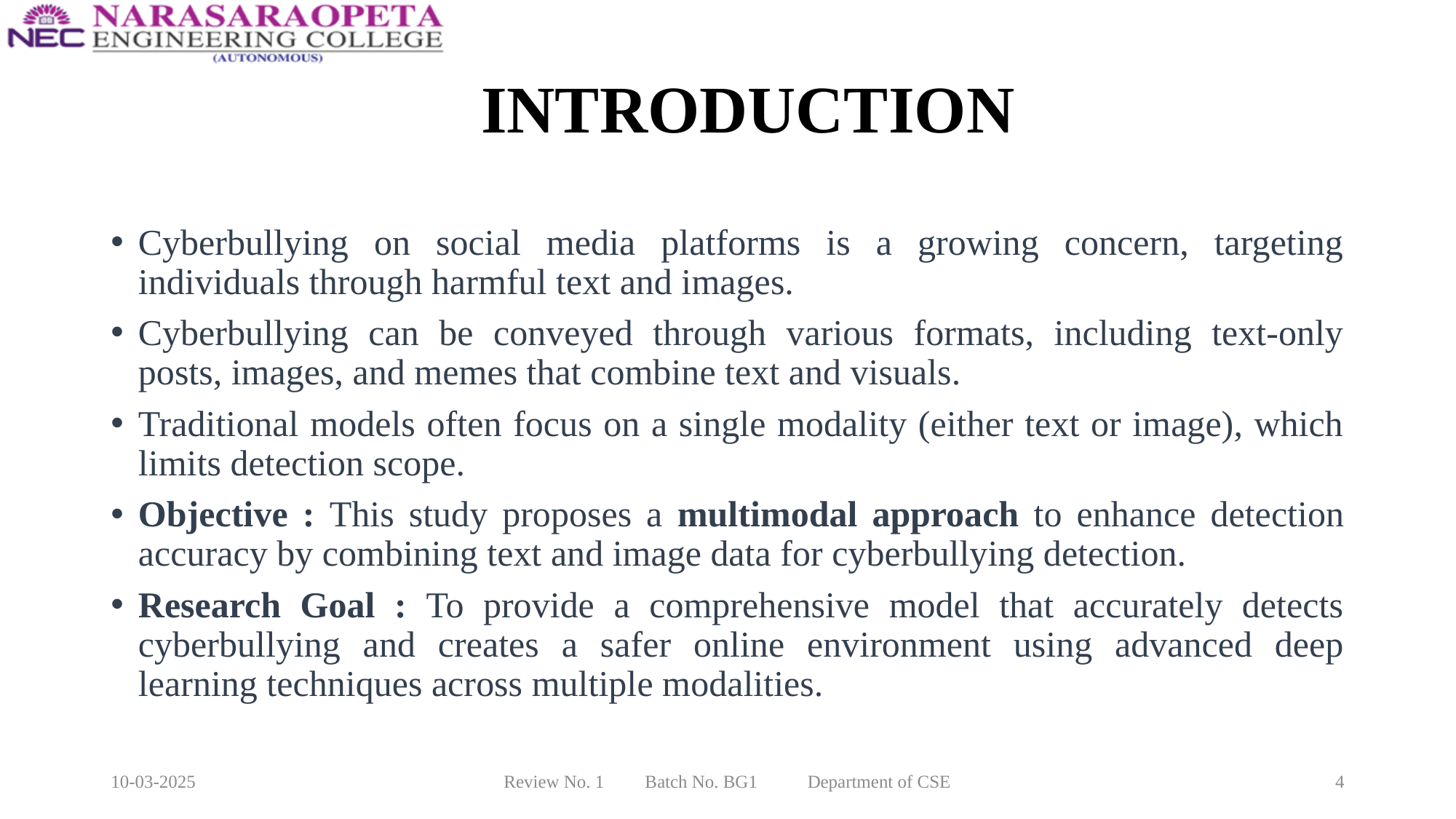

# INTRODUCTION
Cyberbullying on social media platforms is a growing concern, targeting individuals through harmful text and images.
Cyberbullying can be conveyed through various formats, including text-only posts, images, and memes that combine text and visuals.
Traditional models often focus on a single modality (either text or image), which limits detection scope.
Objective : This study proposes a multimodal approach to enhance detection accuracy by combining text and image data for cyberbullying detection.
Research Goal : To provide a comprehensive model that accurately detects cyberbullying and creates a safer online environment using advanced deep learning techniques across multiple modalities.

10-03-2025
Review No. 1         Batch No. BG1           Department of CSE
4